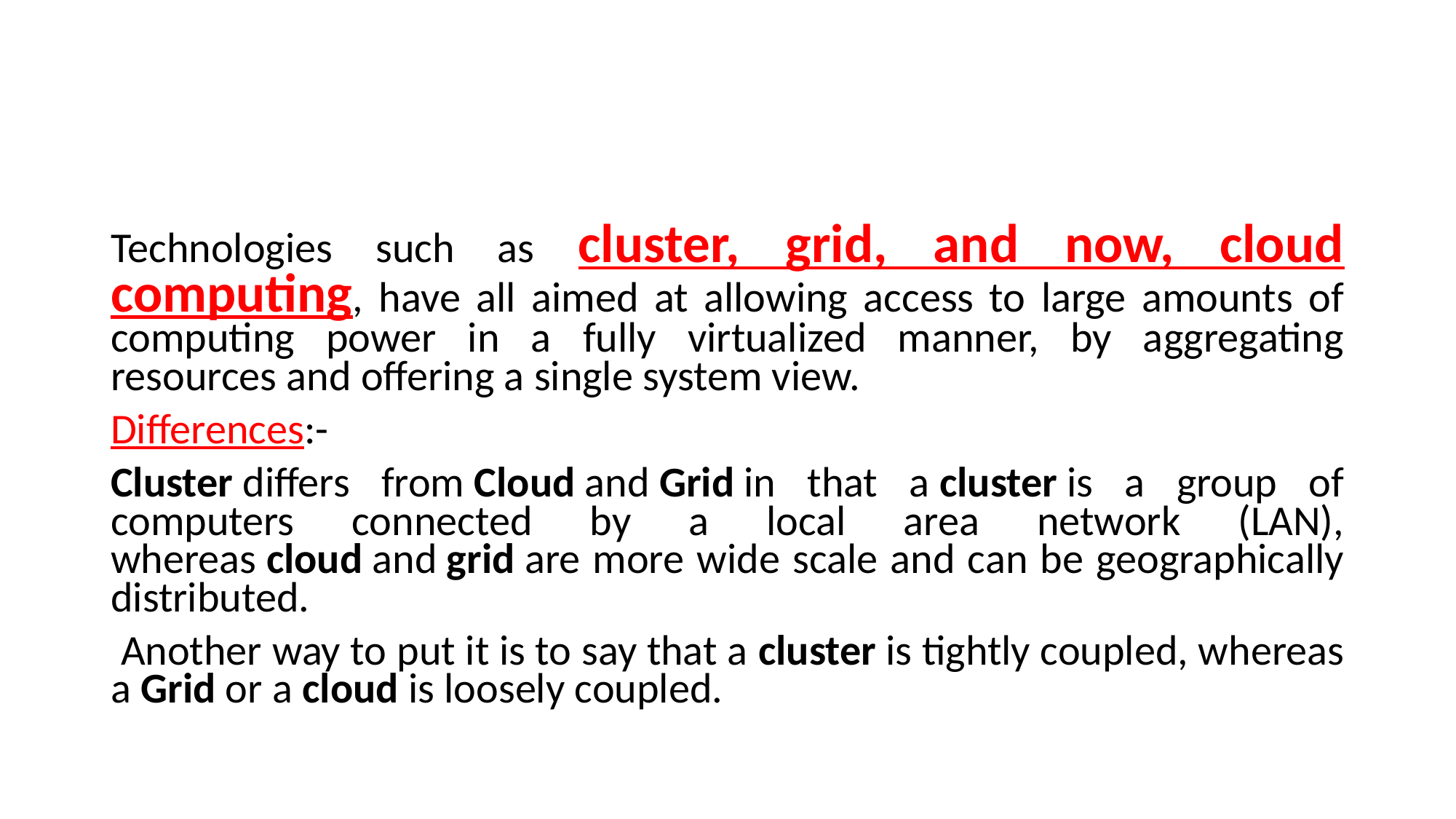

Technologies such as cluster, grid, and now, cloud computing, have all aimed at allowing access to large amounts of computing power in a fully virtualized manner, by aggregating resources and offering a single system view.
Differences:-
Cluster differs from Cloud and Grid in that a cluster is a group of computers connected by a local area network (LAN), whereas cloud and grid are more wide scale and can be geographically distributed.
 Another way to put it is to say that a cluster is tightly coupled, whereas a Grid or a cloud is loosely coupled.